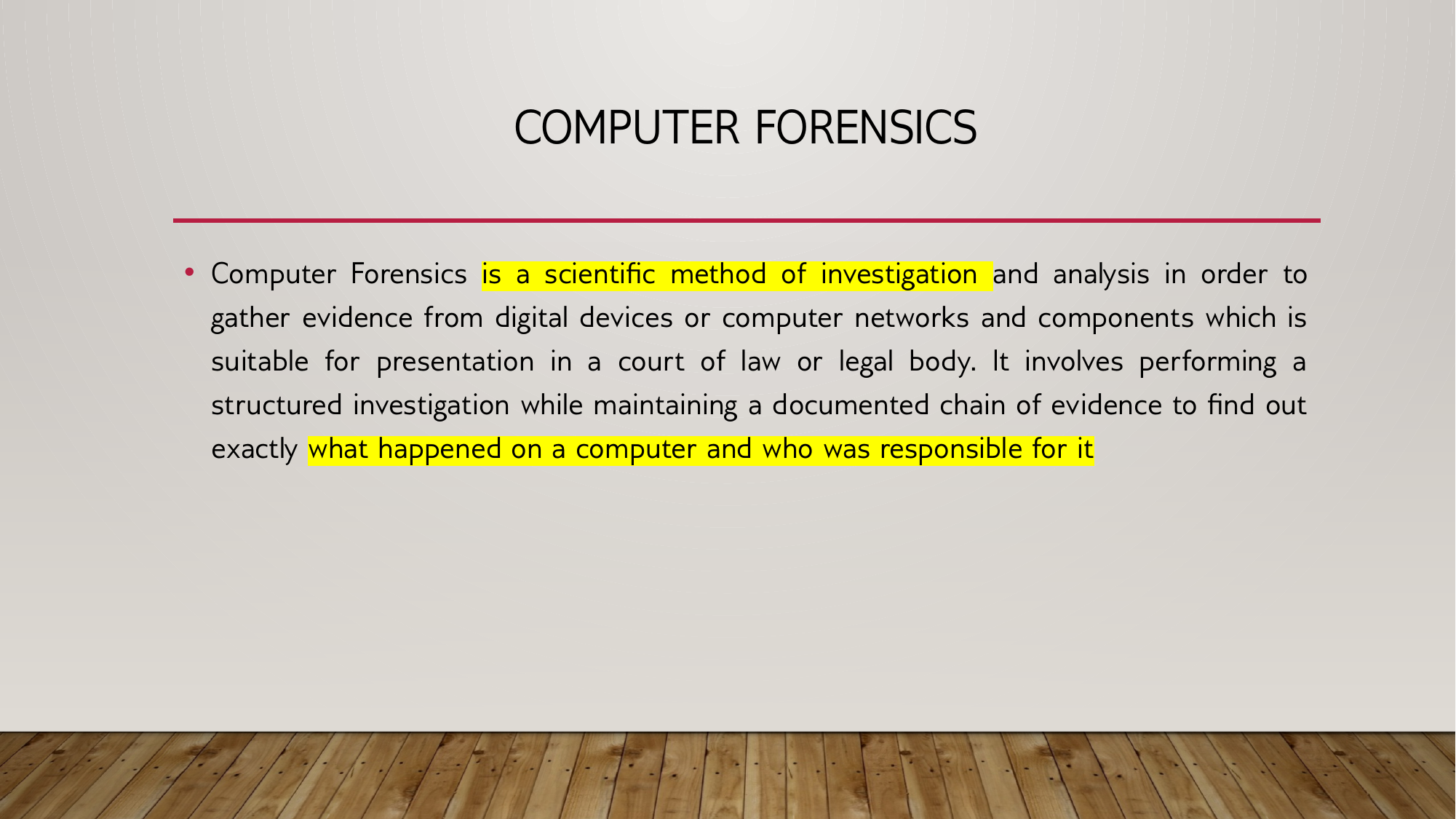

# Computer Forensics
Computer Forensics is a scientific method of investigation and analysis in order to gather evidence from digital devices or computer networks and components which is suitable for presentation in a court of law or legal body. It involves performing a structured investigation while maintaining a documented chain of evidence to find out exactly what happened on a computer and who was responsible for it